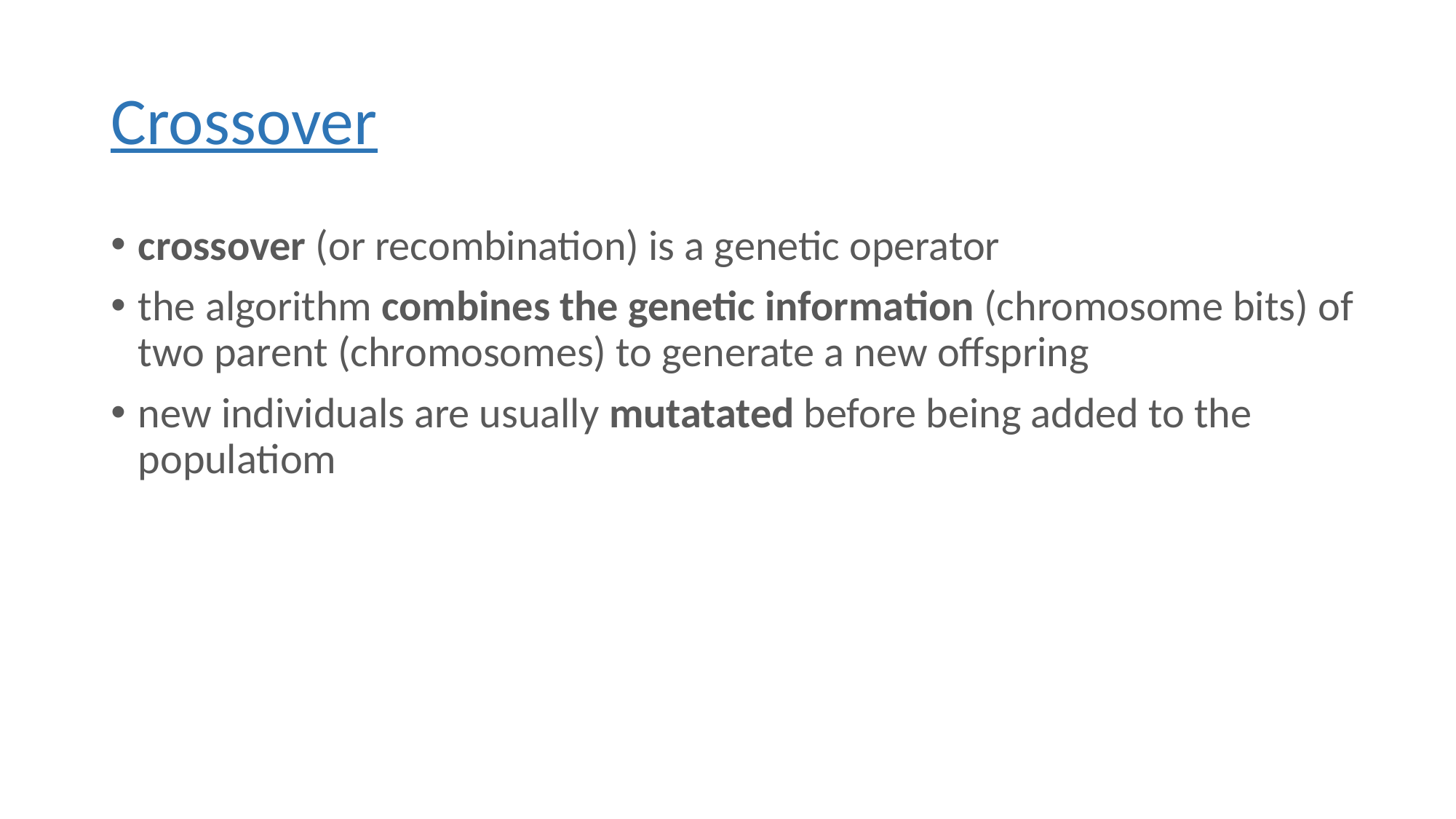

# Crossover
crossover (or recombination) is a genetic operator
the algorithm combines the genetic information (chromosome bits) of two parent (chromosomes) to generate a new offspring
new individuals are usually mutatated before being added to the populatiom